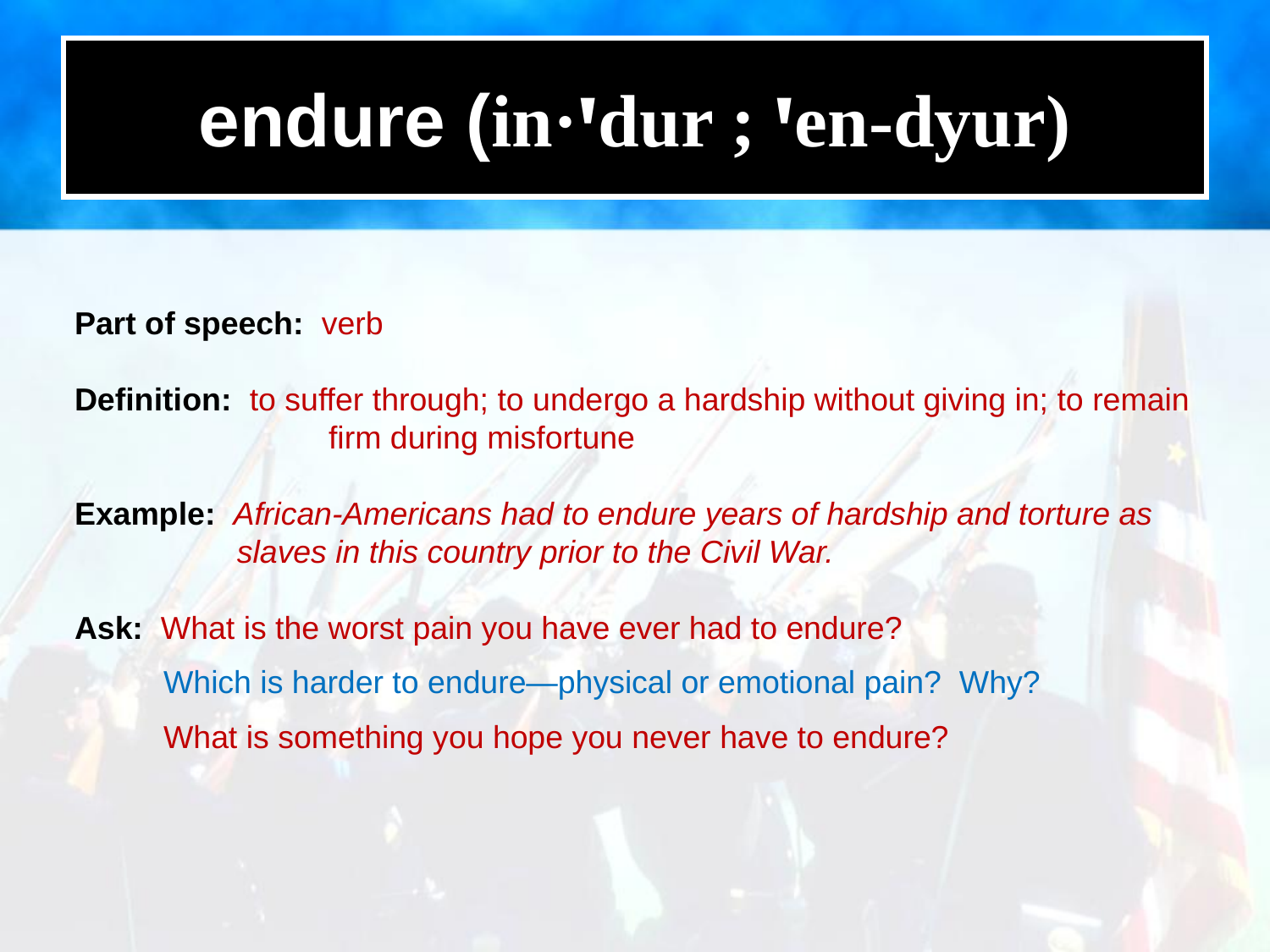

# endure (in·ꞌdur ; ꞌen-dyur)
Part of speech:  verb

Definition:  to suffer through; to undergo a hardship without giving in; to remain 		firm during misfortune

Example:  African-Americans had to endure years of hardship and torture as 	    slaves in this country prior to the Civil War.

Ask:  What is the worst pain you have ever had to endure?

          Which is harder to endure—physical or emotional pain?  Why?

          What is something you hope you never have to endure?